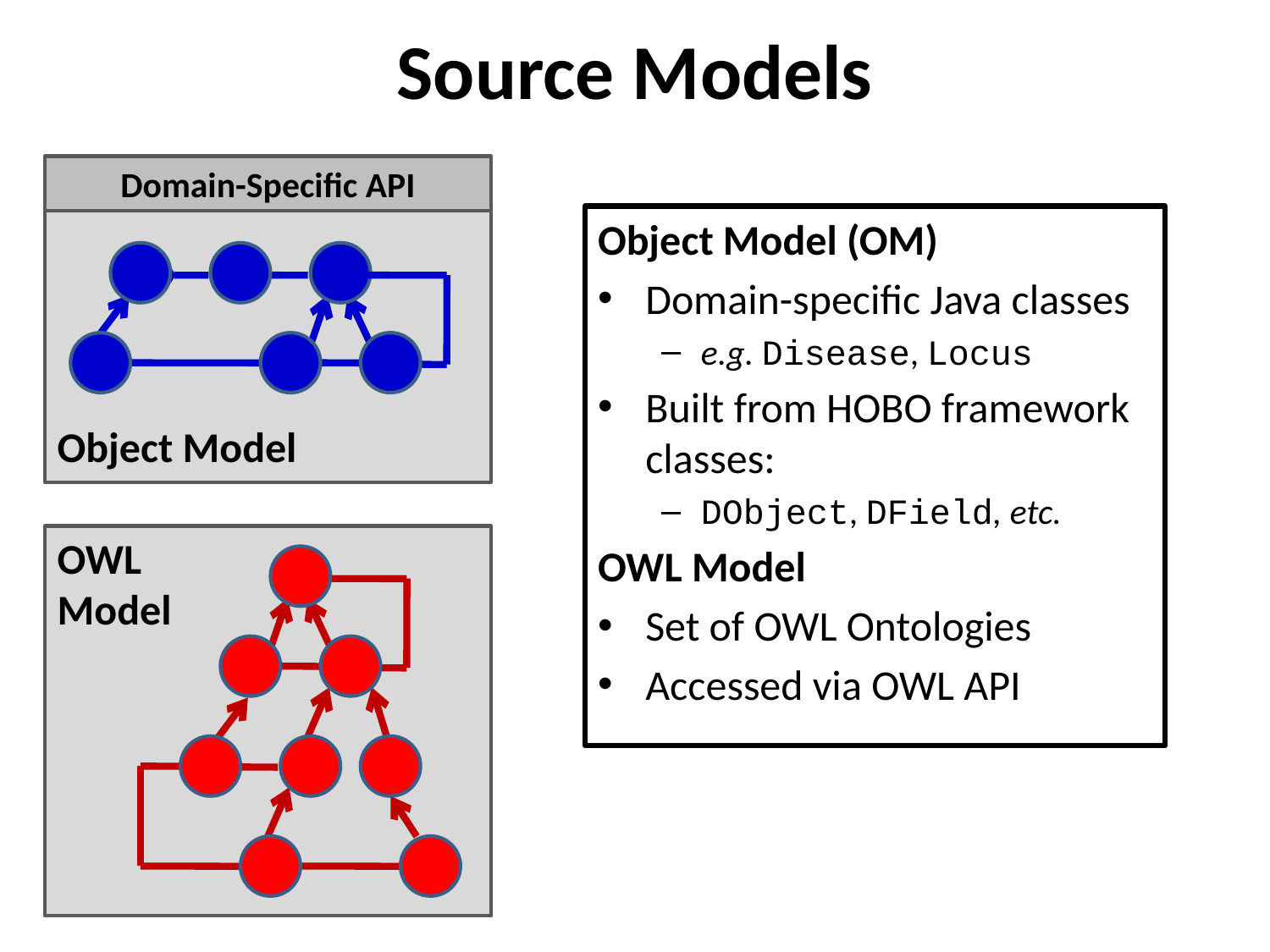

# Source Models
Domain-Specific API

Object Model (OM)
Domain-specific Java classes
e.g. Disease, Locus
Built from HOBO framework classes:
DObject, DField, etc.
OWL Model
Set of OWL Ontologies
Accessed via OWL API

Object Model

OWL Model